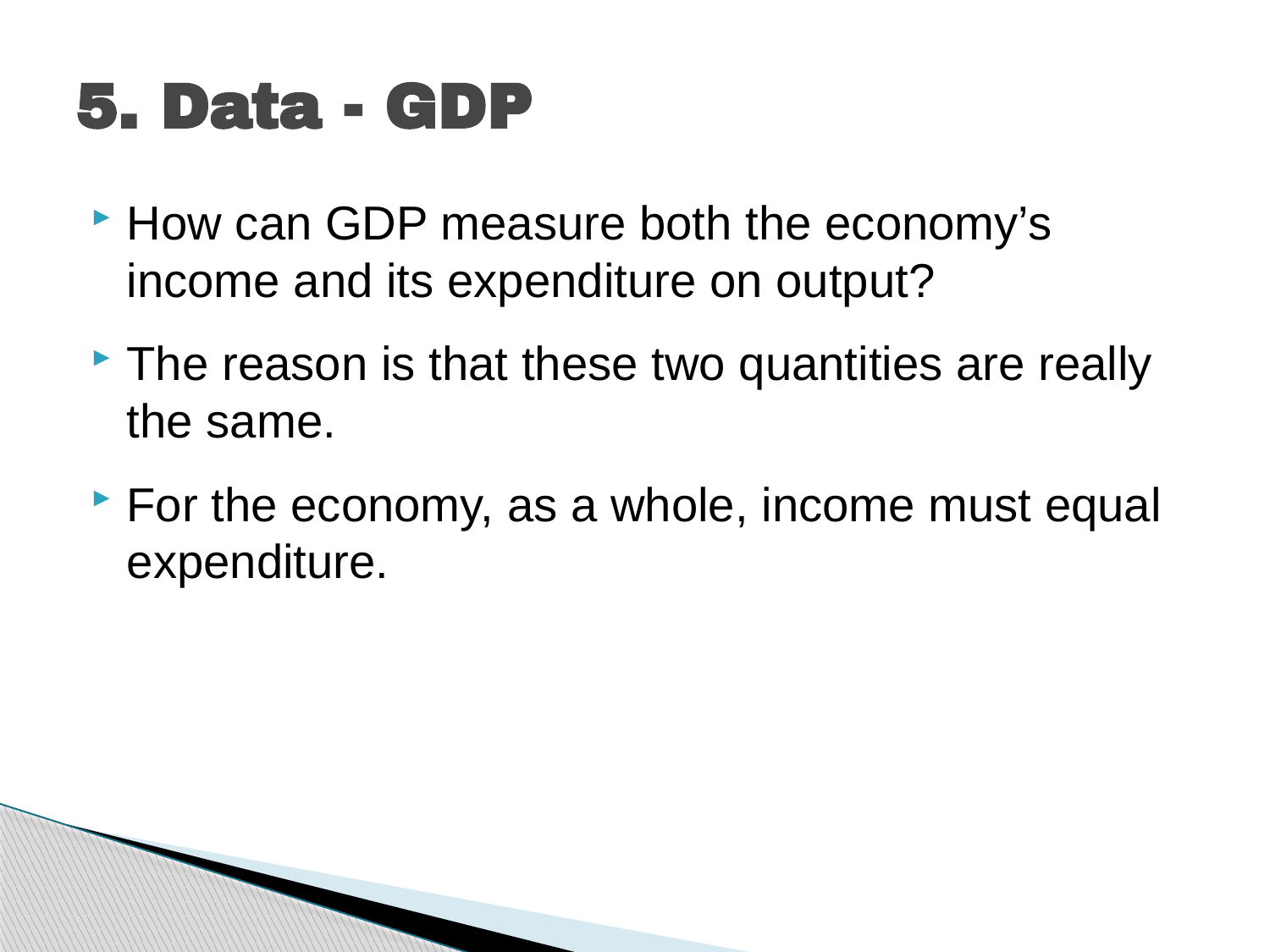

# 5. Data - GDP
How can GDP measure both the economy’s income and its expenditure on output?
The reason is that these two quantities are really the same.
For the economy, as a whole, income must equal expenditure.